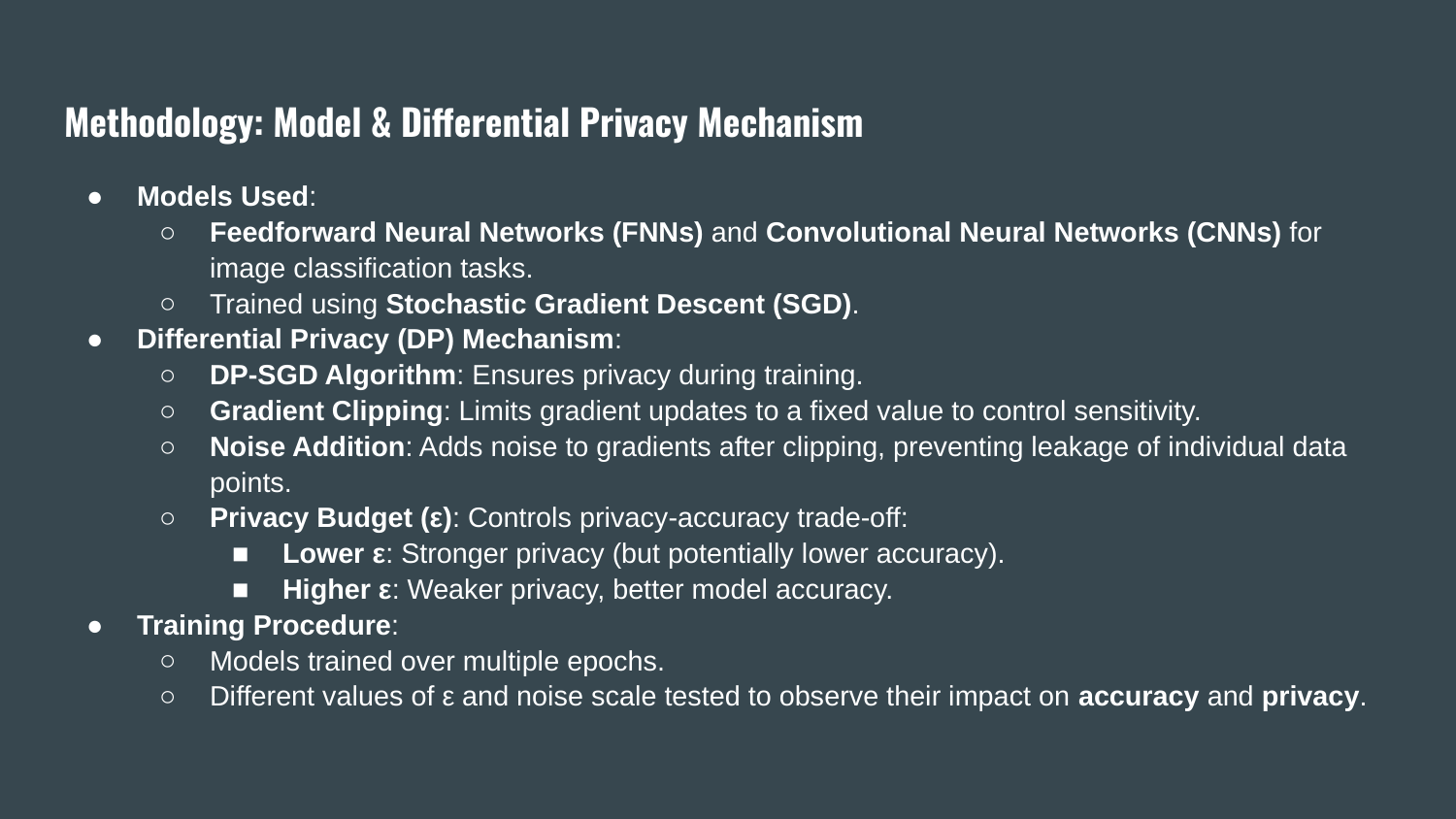

# Methodology: Model & Differential Privacy Mechanism
Models Used:
Feedforward Neural Networks (FNNs) and Convolutional Neural Networks (CNNs) for image classification tasks.
Trained using Stochastic Gradient Descent (SGD).
Differential Privacy (DP) Mechanism:
DP-SGD Algorithm: Ensures privacy during training.
Gradient Clipping: Limits gradient updates to a fixed value to control sensitivity.
Noise Addition: Adds noise to gradients after clipping, preventing leakage of individual data points.
Privacy Budget (ε): Controls privacy-accuracy trade-off:
Lower ε: Stronger privacy (but potentially lower accuracy).
Higher ε: Weaker privacy, better model accuracy.
Training Procedure:
Models trained over multiple epochs.
Different values of ε and noise scale tested to observe their impact on accuracy and privacy.